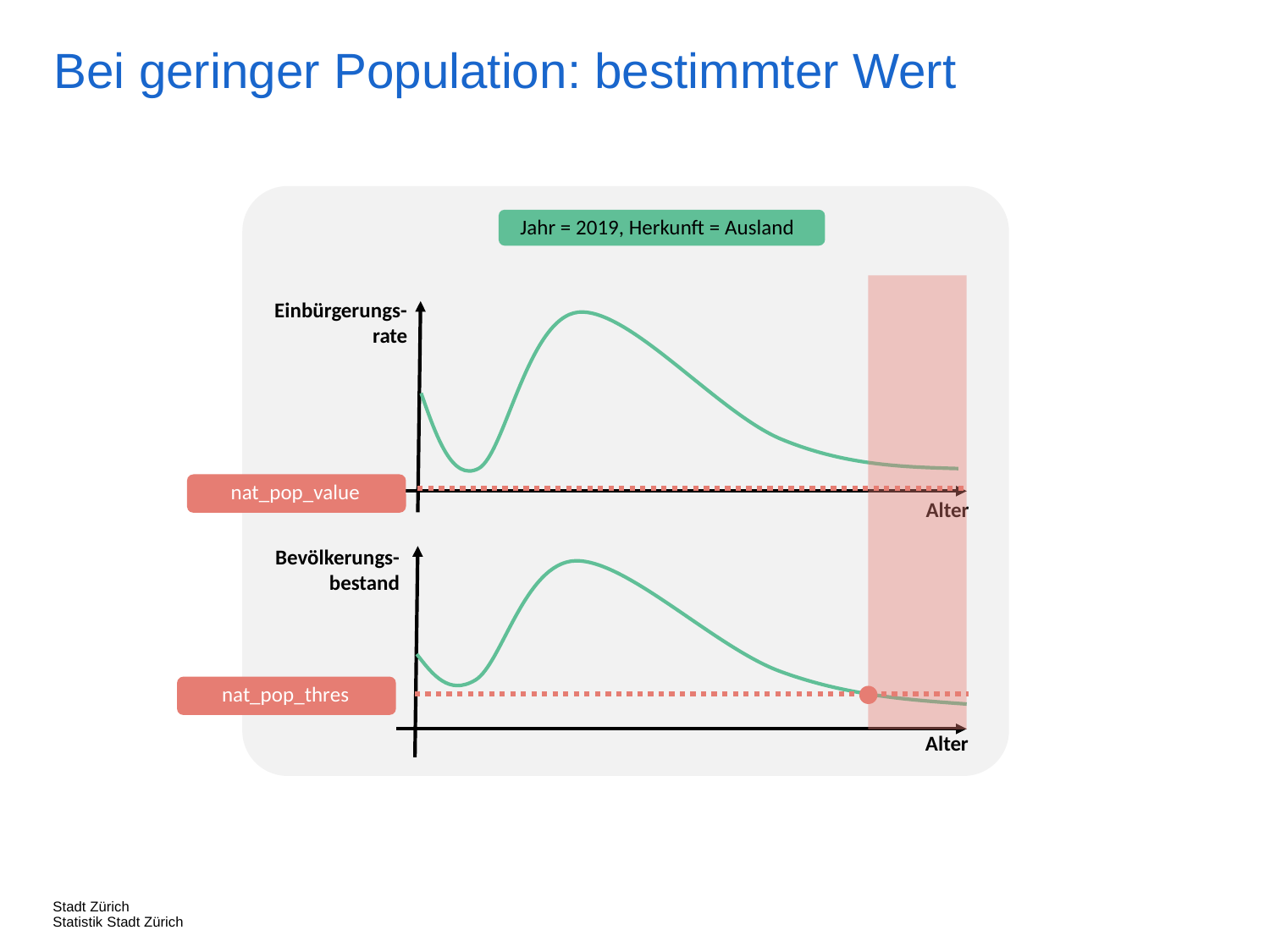

Bei geringer Population: bestimmter Wert

Jahr = 2019, Herkunft = Ausland

Einbürgerungs-rate

nat_pop_value

Alter
Bevölkerungs-bestand

nat_pop_thres

Alter
Stadt Zürich
Statistik Stadt Zürich